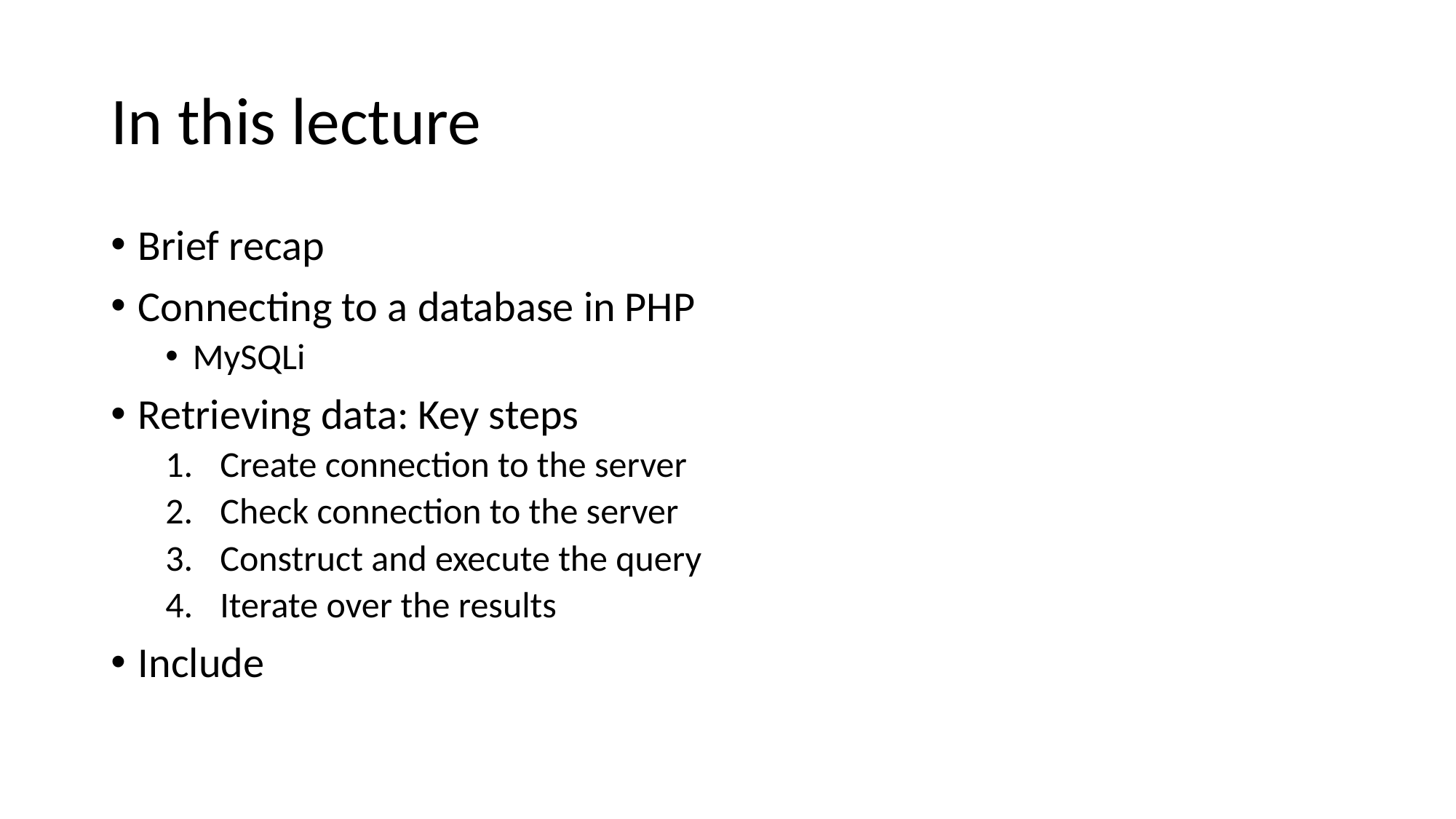

# In this lecture
Brief recap
Connecting to a database in PHP
MySQLi
Retrieving data: Key steps
Create connection to the server
Check connection to the server
Construct and execute the query
Iterate over the results
Include